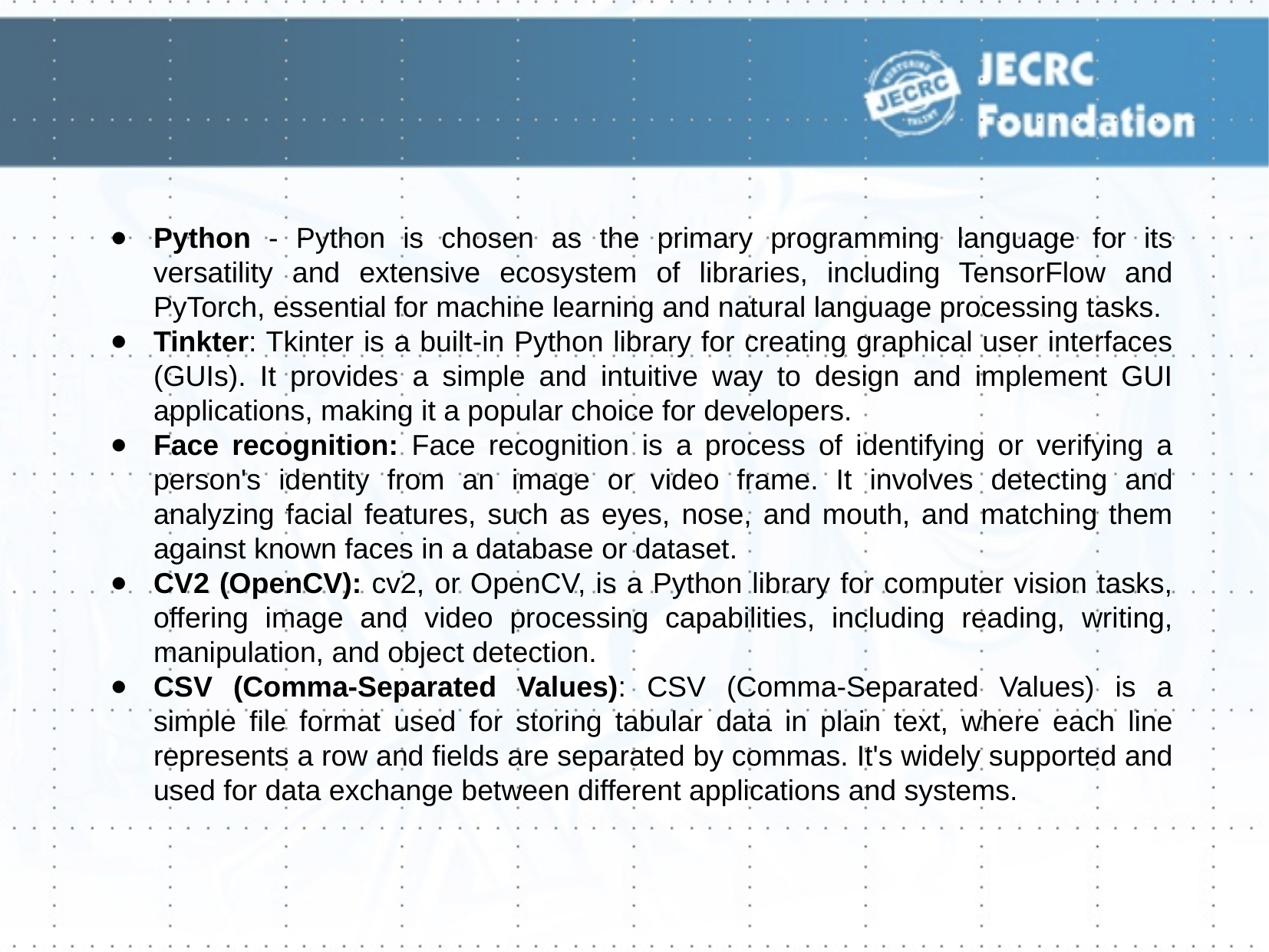

Python - Python is chosen as the primary programming language for its versatility and extensive ecosystem of libraries, including TensorFlow and PyTorch, essential for machine learning and natural language processing tasks.
Tinkter: Tkinter is a built-in Python library for creating graphical user interfaces (GUIs). It provides a simple and intuitive way to design and implement GUI applications, making it a popular choice for developers.
Face recognition: Face recognition is a process of identifying or verifying a person's identity from an image or video frame. It involves detecting and analyzing facial features, such as eyes, nose, and mouth, and matching them against known faces in a database or dataset.
CV2 (OpenCV): cv2, or OpenCV, is a Python library for computer vision tasks, offering image and video processing capabilities, including reading, writing, manipulation, and object detection.
CSV (Comma-Separated Values): CSV (Comma-Separated Values) is a simple file format used for storing tabular data in plain text, where each line represents a row and fields are separated by commas. It's widely supported and used for data exchange between different applications and systems.